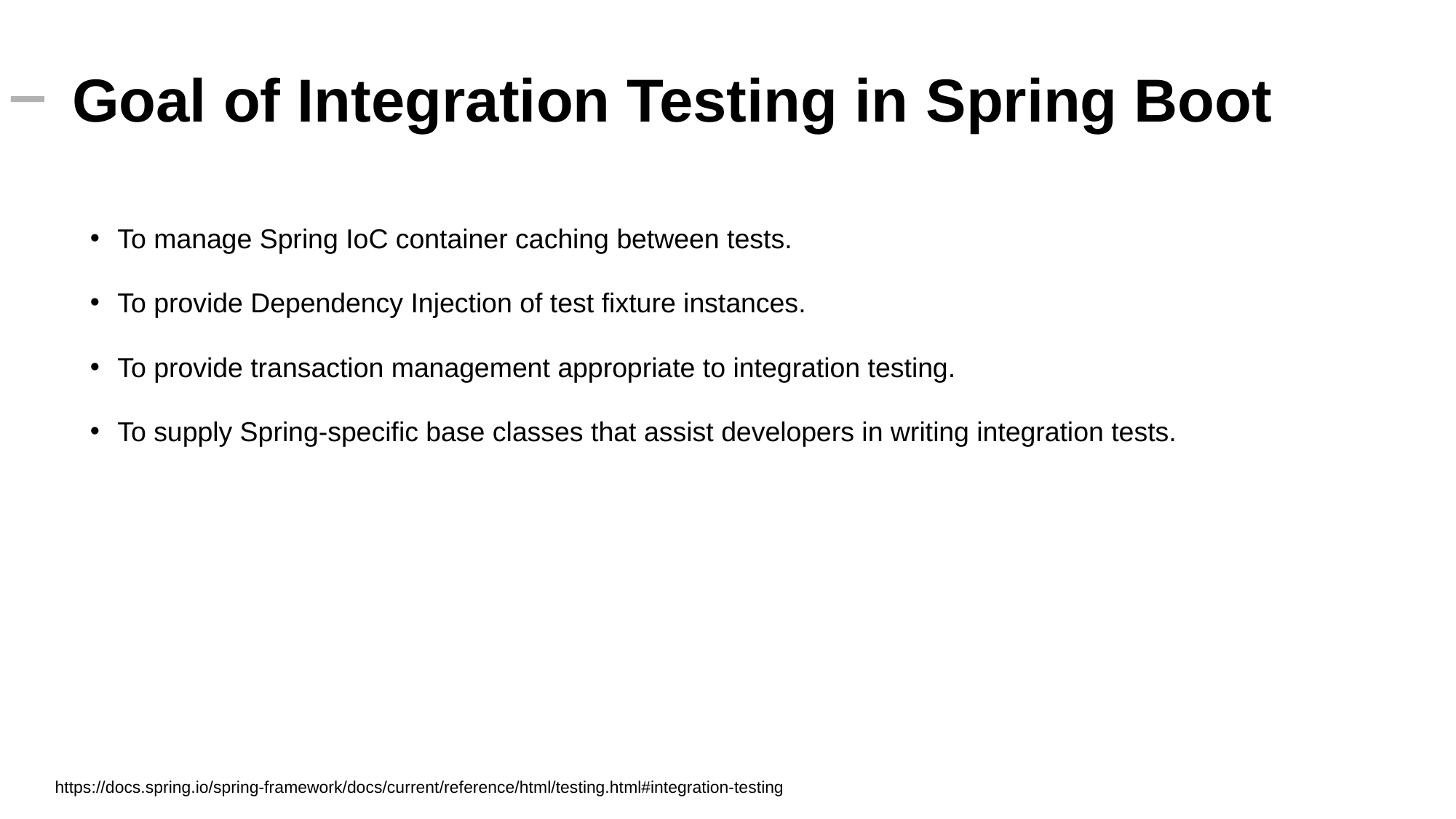

# Goal of Integration Testing in Spring Boot

To manage Spring IoC container caching between tests.
To provide Dependency Injection of test fixture instances.
To provide transaction management appropriate to integration testing.
To supply Spring-specific base classes that assist developers in writing integration tests.

https://docs.spring.io/spring-framework/docs/current/reference/html/testing.html#integration-testing